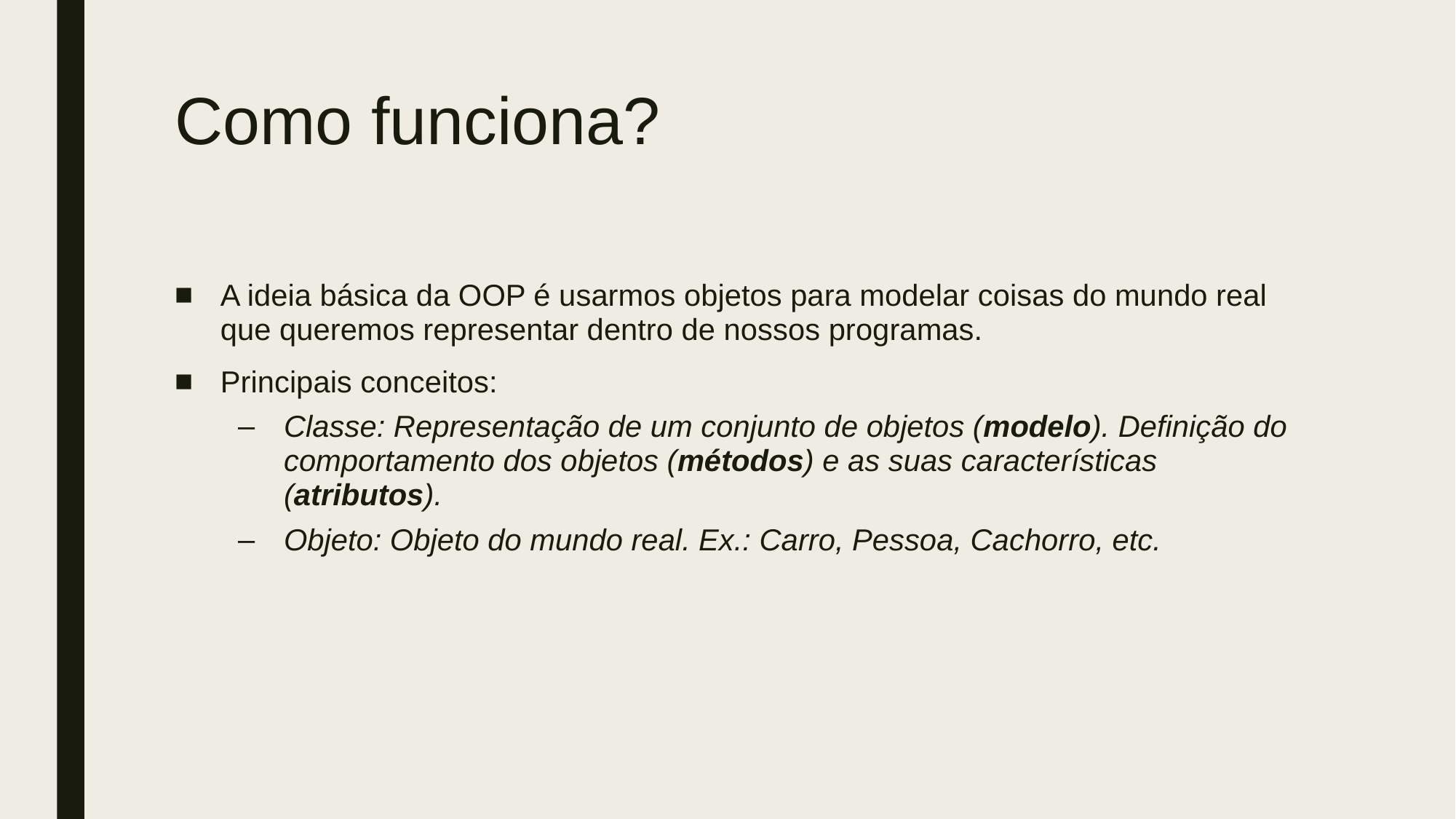

# Como funciona?
A ideia básica da OOP é usarmos objetos para modelar coisas do mundo real que queremos representar dentro de nossos programas.
Principais conceitos:
Classe: Representação de um conjunto de objetos (modelo). Definição do comportamento dos objetos (métodos) e as suas características (atributos).
Objeto: Objeto do mundo real. Ex.: Carro, Pessoa, Cachorro, etc.